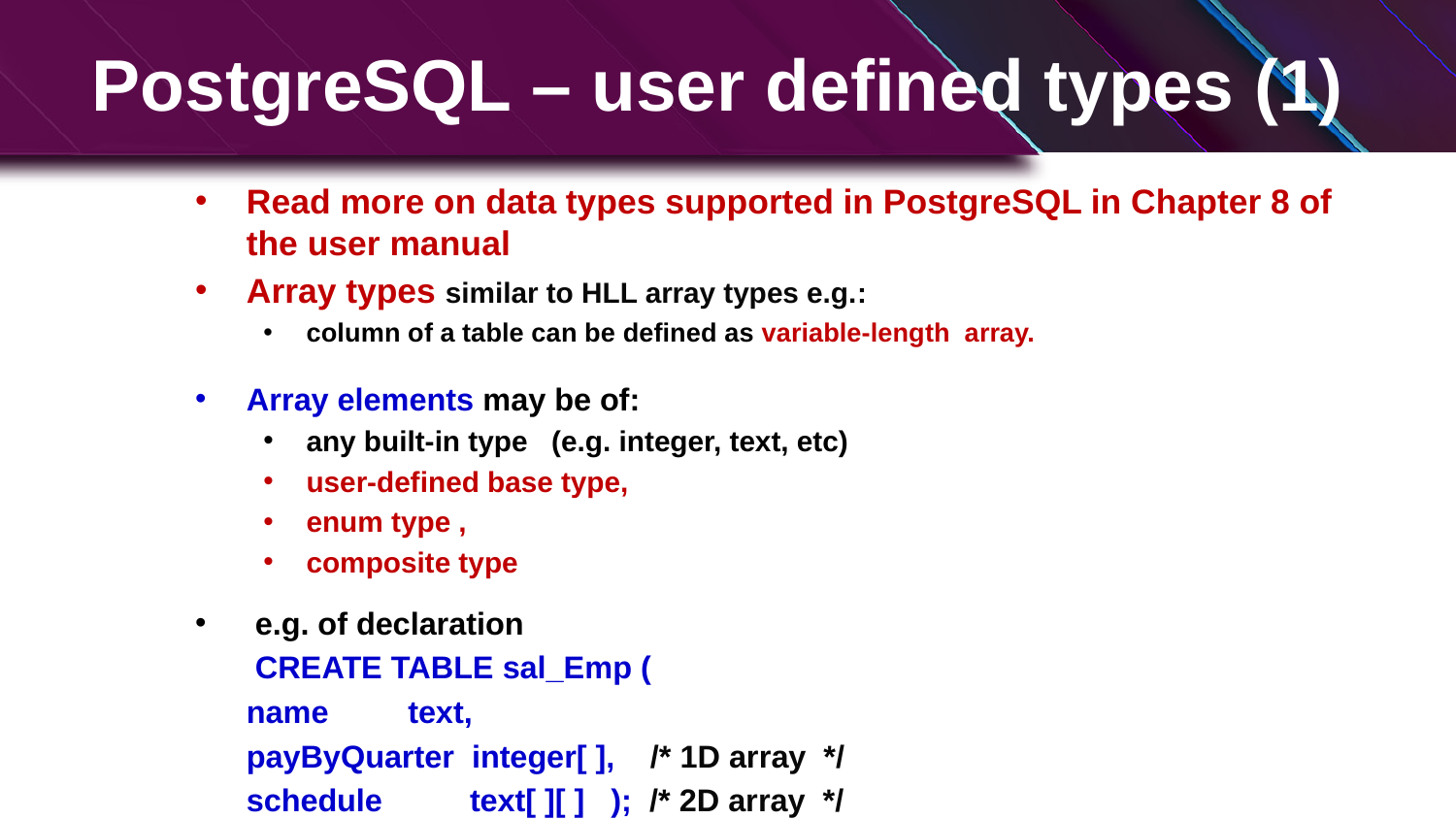

# PostgreSQL – user defined types (1)
Read more on data types supported in PostgreSQL in Chapter 8 of the user manual
Array types similar to HLL array types e.g.:
column of a table can be defined as variable-length  array.

Array elements may be of:
any built-in type   (e.g. integer, text, etc)
user-defined base type,
enum type ,
composite type

 e.g. of declaration
	 CREATE TABLE sal_Emp (
			name  	    text,
			payByQuarter  integer[ ],    /* 1D array  */
			schedule          text[ ][ ]   );  /* 2D array  */
 4